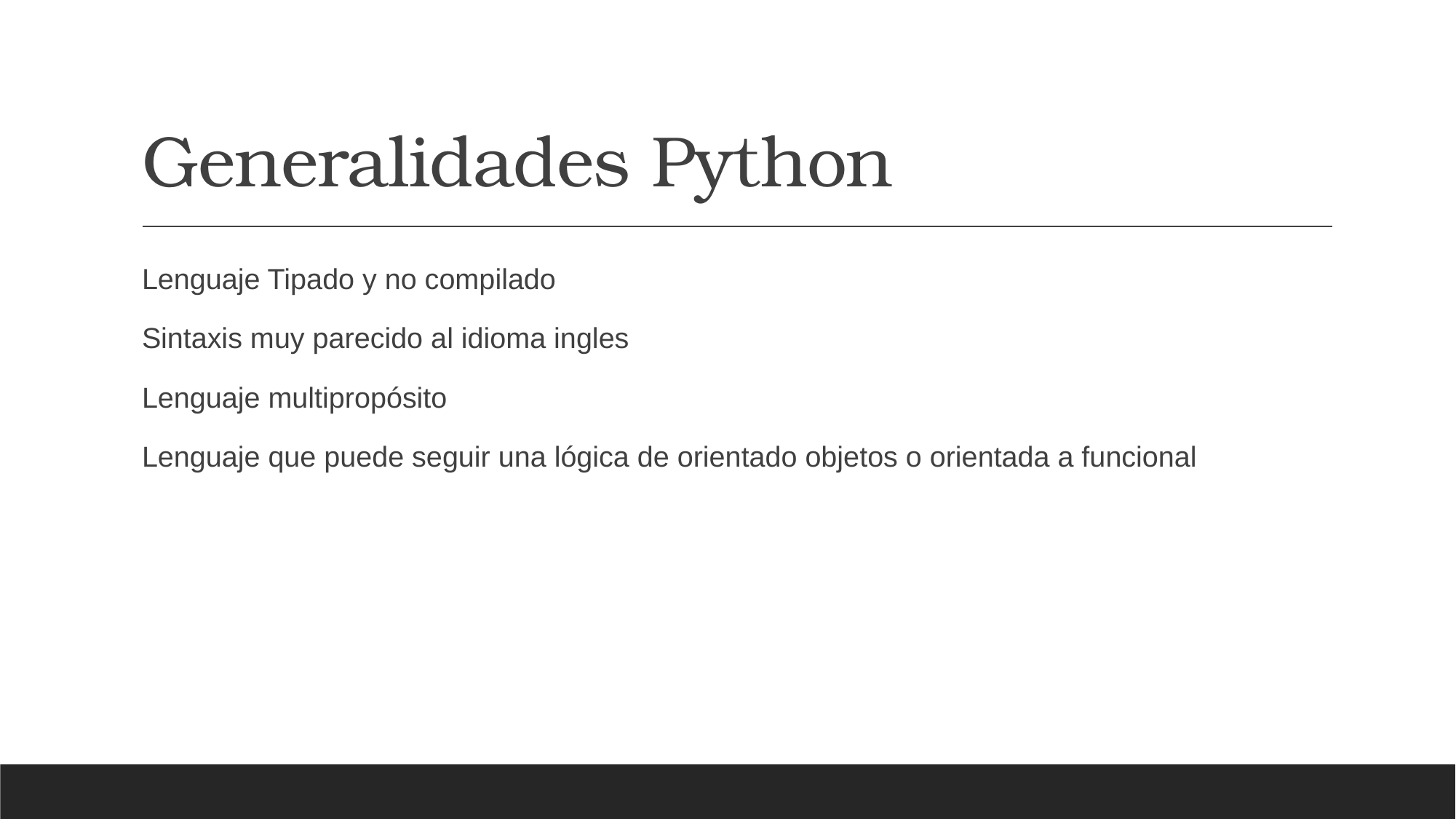

# Generalidades Python
Lenguaje Tipado y no compilado
Sintaxis muy parecido al idioma ingles
Lenguaje multipropósito
Lenguaje que puede seguir una lógica de orientado objetos o orientada a funcional